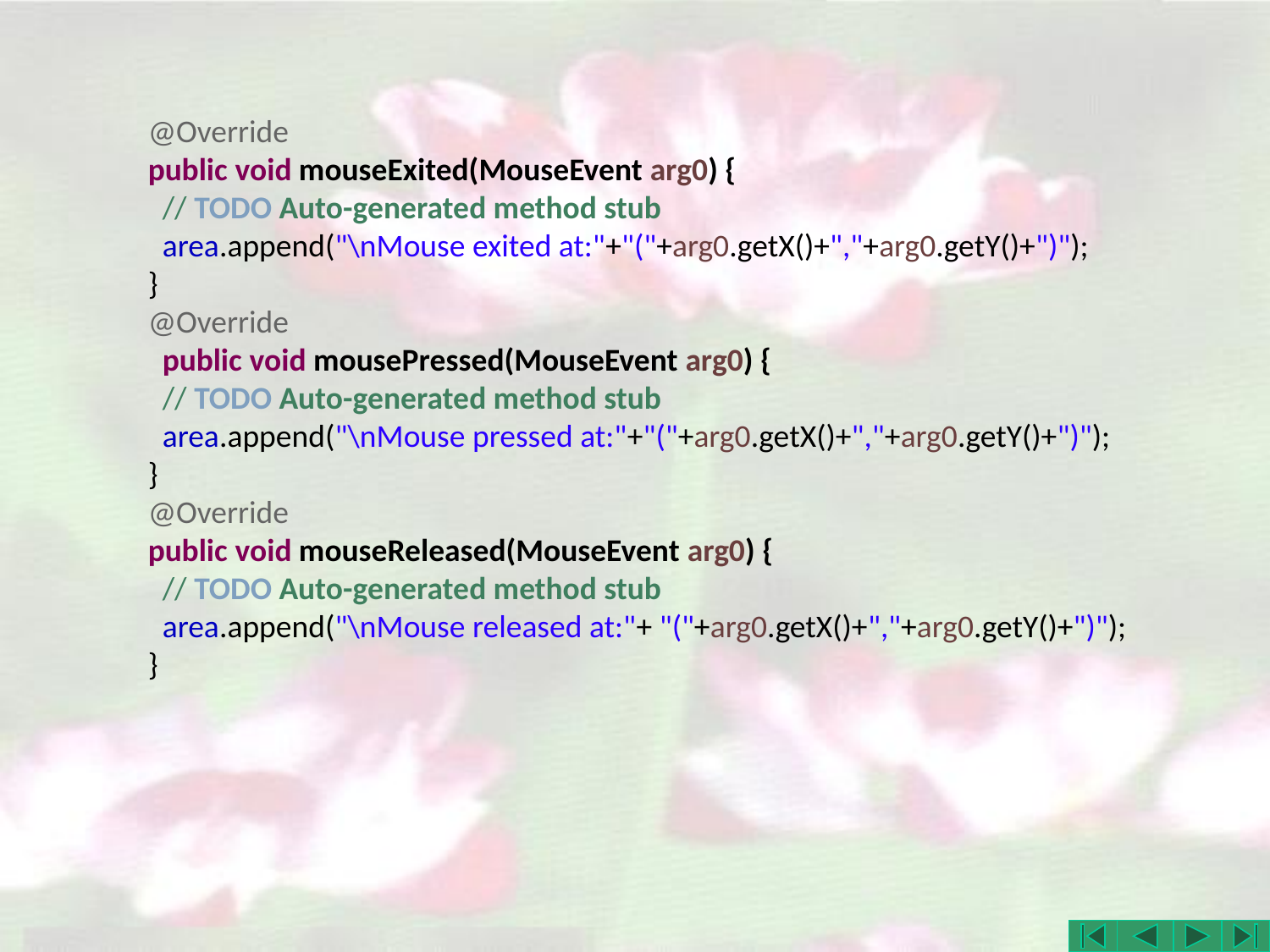

@Override
  public void mouseExited(MouseEvent arg0) {
    // TODO Auto-generated method stub
    area.append("\nMouse exited at:"+"("+arg0.getX()+","+arg0.getY()+")");
  }
  @Override
    public void mousePressed(MouseEvent arg0) {
    // TODO Auto-generated method stub
    area.append("\nMouse pressed at:"+"("+arg0.getX()+","+arg0.getY()+")");
  }
  @Override
  public void mouseReleased(MouseEvent arg0) {
    // TODO Auto-generated method stub
    area.append("\nMouse released at:"+ "("+arg0.getX()+","+arg0.getY()+")");
  }